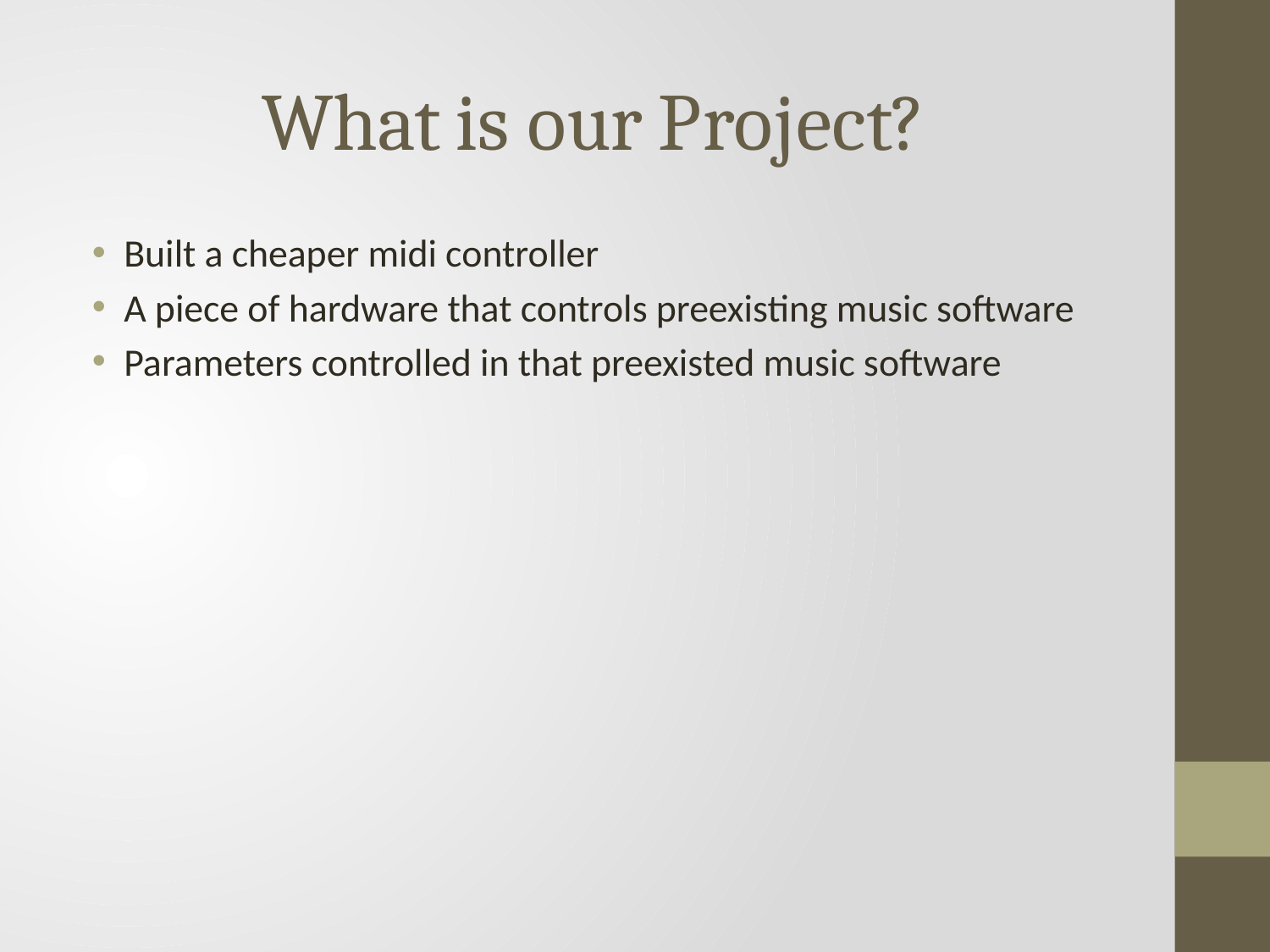

# What is our Project?
Built a cheaper midi controller
A piece of hardware that controls preexisting music software
Parameters controlled in that preexisted music software